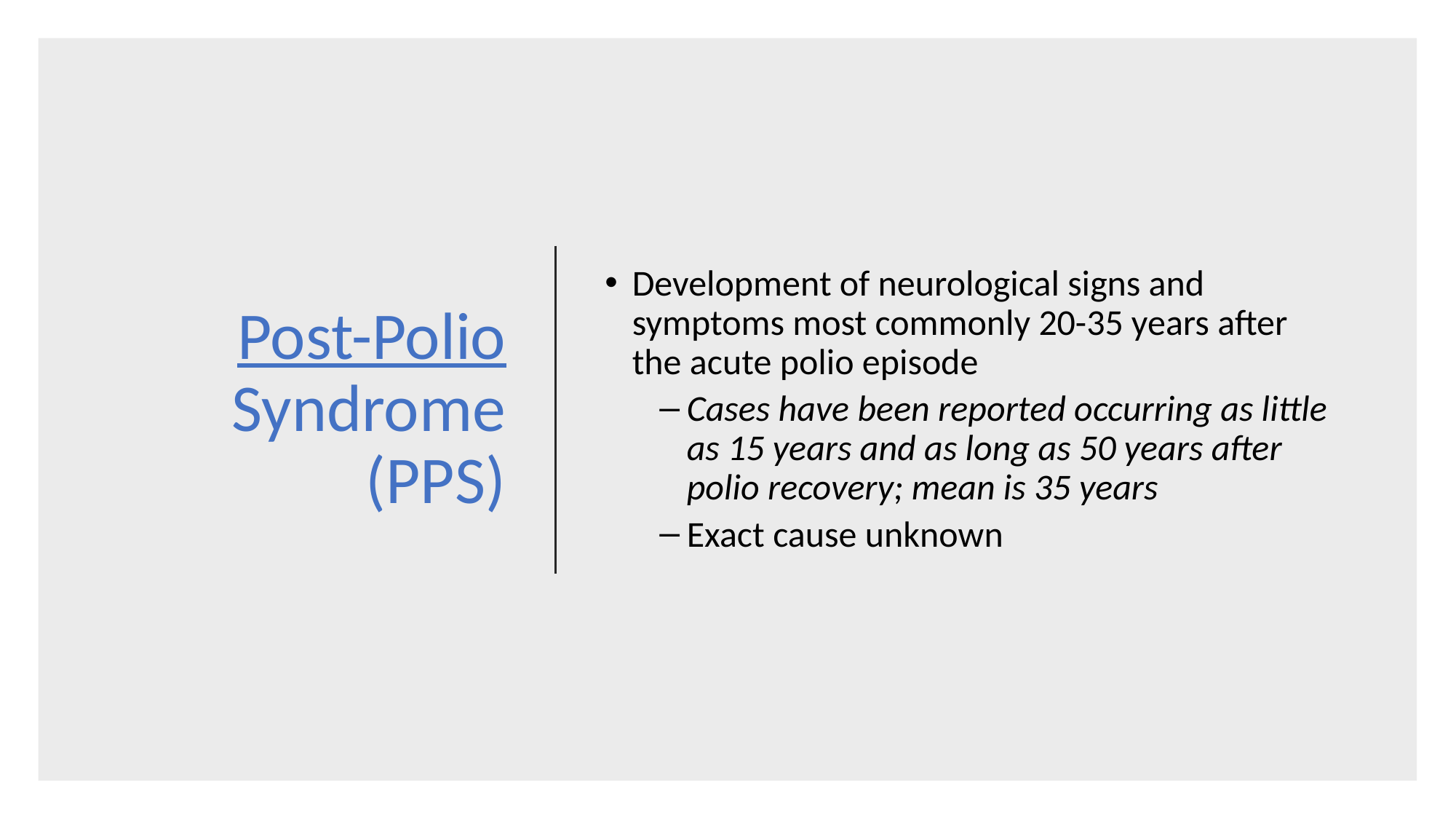

# Post-Polio Syndrome (PPS)
Development of neurological signs and symptoms most commonly 20-35 years after the acute polio episode
Cases have been reported occurring as little as 15 years and as long as 50 years after polio recovery; mean is 35 years
Exact cause unknown